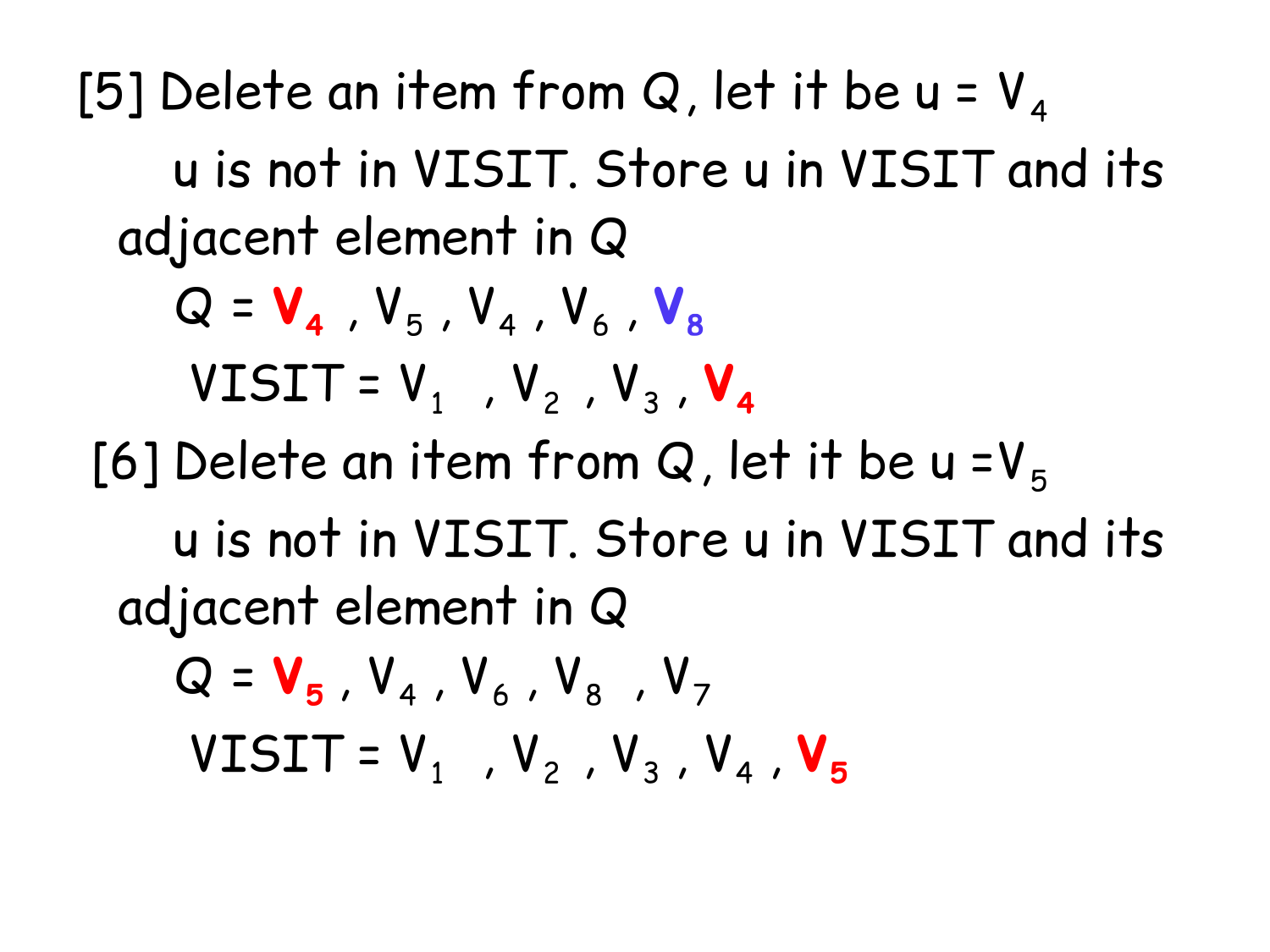

[5] Delete an item from Q, let it be u = V4
       u is not in VISIT. Store u in VISIT and its adjacent element in Q
       Q = V4 , V5 , V4 , V6 , V8
        VISIT = V1   , V2 , V3 , V4
 [6] Delete an item from Q, let it be u =V5
       u is not in VISIT. Store u in VISIT and its adjacent element in Q
       Q = V5 , V4 , V6 , V8  , V7
        VISIT = V1   , V2 , V3 , V4 , V5